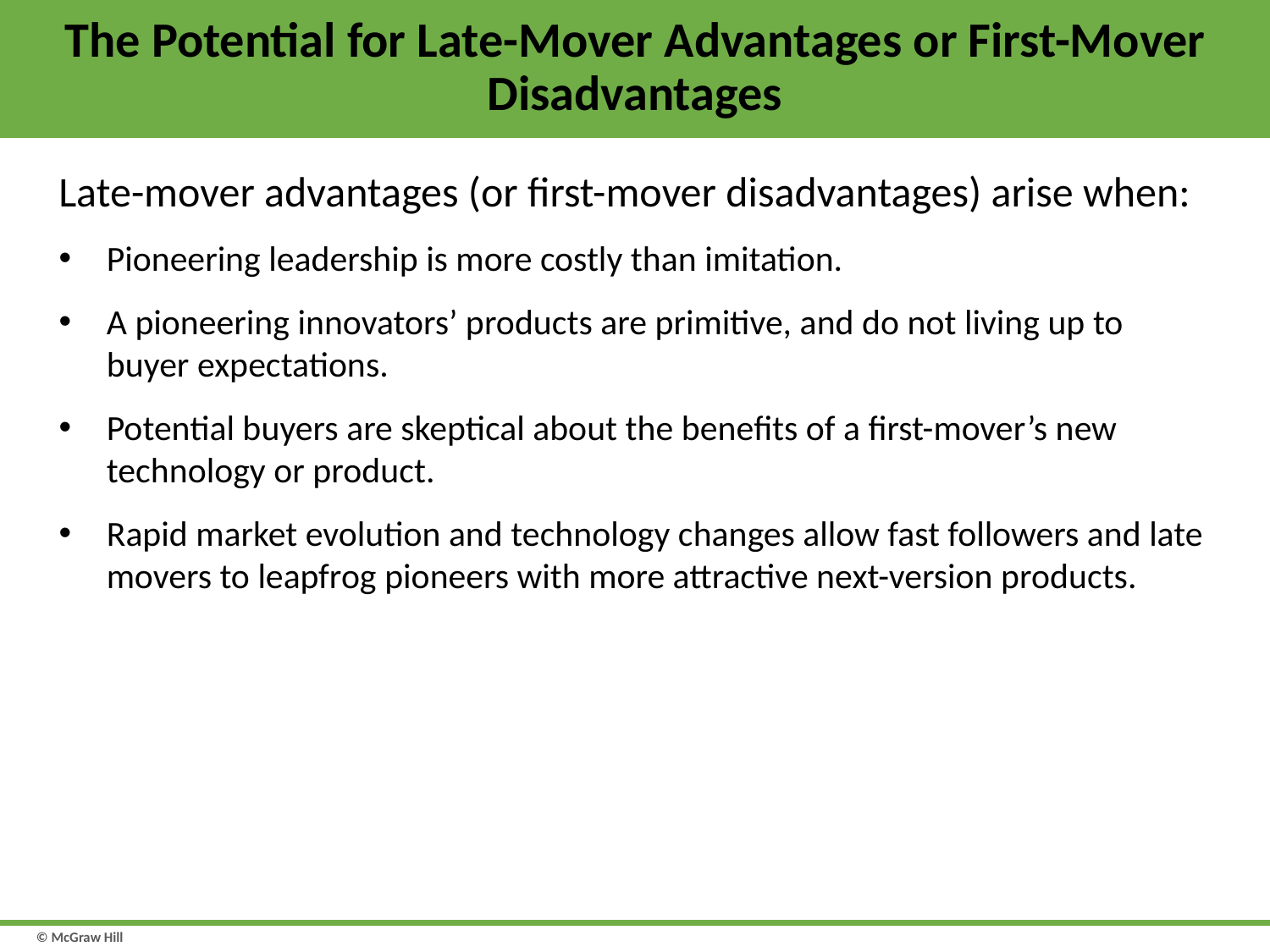

# The Potential for Late-Mover Advantages or First-Mover Disadvantages
Late-mover advantages (or first-mover disadvantages) arise when:
Pioneering leadership is more costly than imitation.
A pioneering innovators’ products are primitive, and do not living up to buyer expectations.
Potential buyers are skeptical about the benefits of a first-mover’s new technology or product.
Rapid market evolution and technology changes allow fast followers and late movers to leapfrog pioneers with more attractive next-version products.